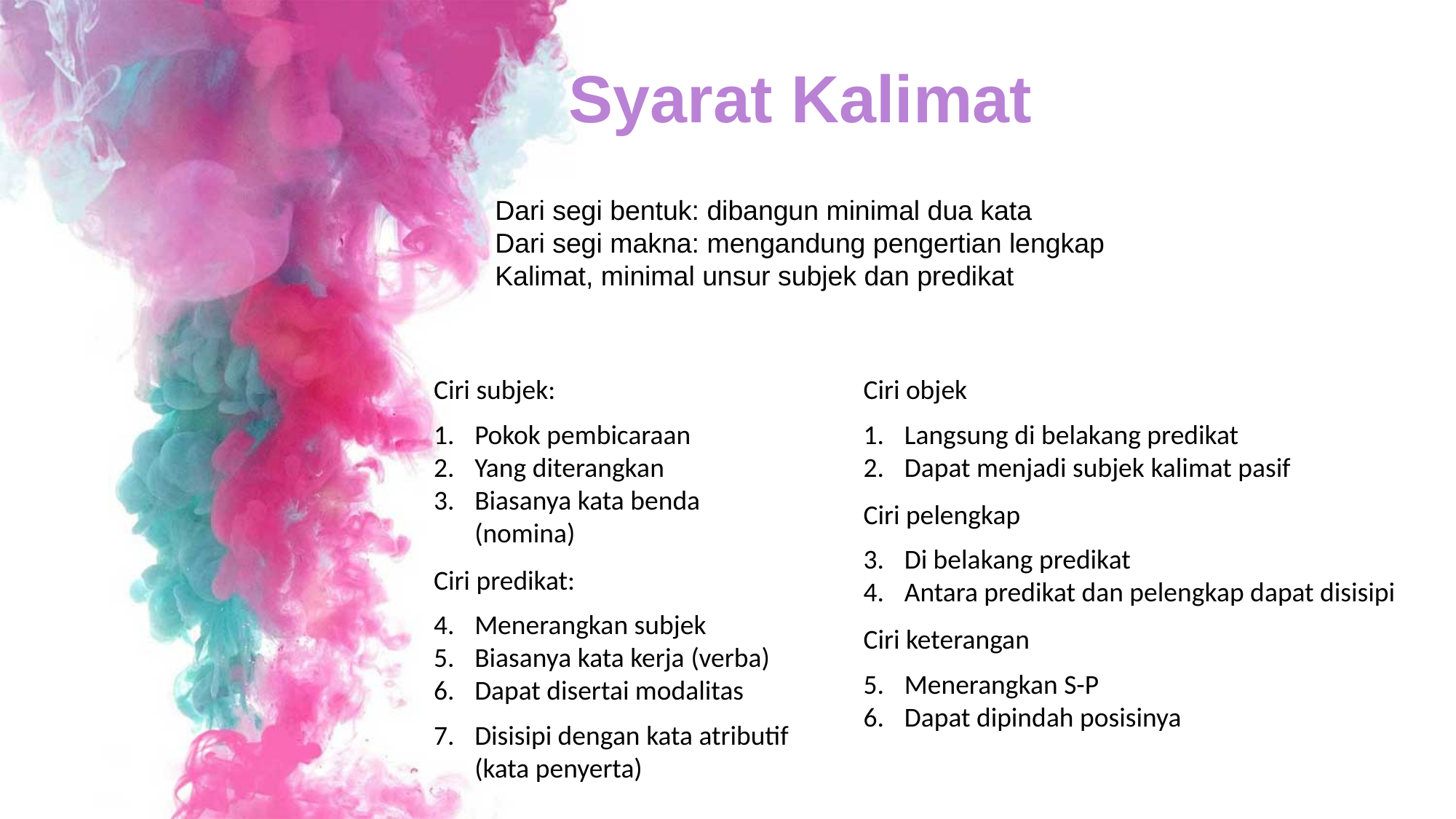

Syarat Kalimat
Dari segi bentuk: dibangun minimal dua kata
Dari segi makna: mengandung pengertian lengkap
Kalimat, minimal unsur subjek dan predikat
Ciri subjek:
Pokok pembicaraan
Yang diterangkan
Biasanya kata benda (nomina)
Ciri predikat:
Menerangkan subjek
Biasanya kata kerja (verba)
Dapat disertai modalitas
Disisipi dengan kata atributif (kata penyerta)
Ciri objek
Langsung di belakang predikat
Dapat menjadi subjek kalimat pasif
Ciri pelengkap
Di belakang predikat
Antara predikat dan pelengkap dapat disisipi
Ciri keterangan
Menerangkan S-P
Dapat dipindah posisinya